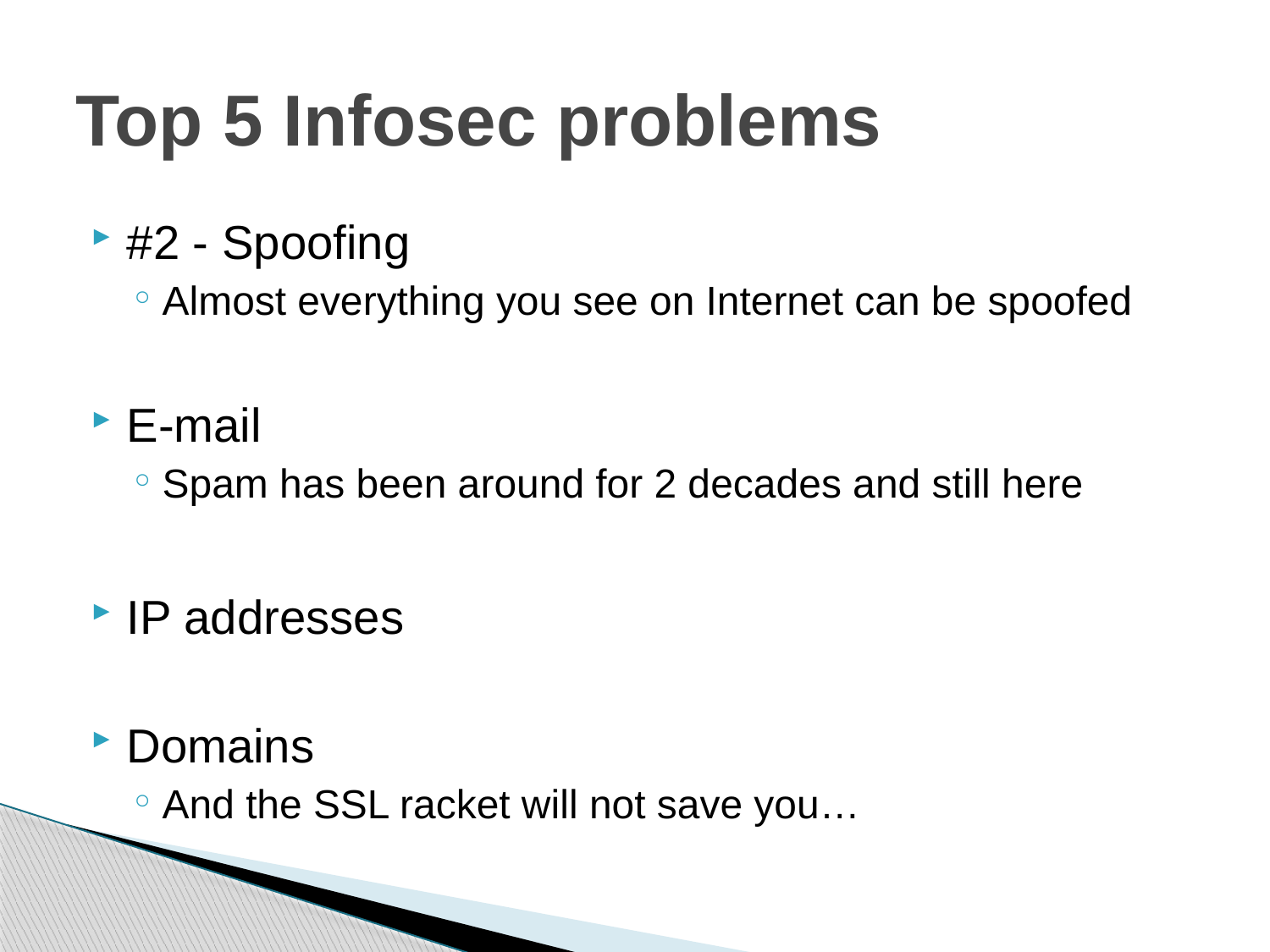

# Top 5 Infosec problems
#2 - Spoofing
Almost everything you see on Internet can be spoofed

E-mail
Spam has been around for 2 decades and still here

IP addresses

Domains
And the SSL racket will not save you…